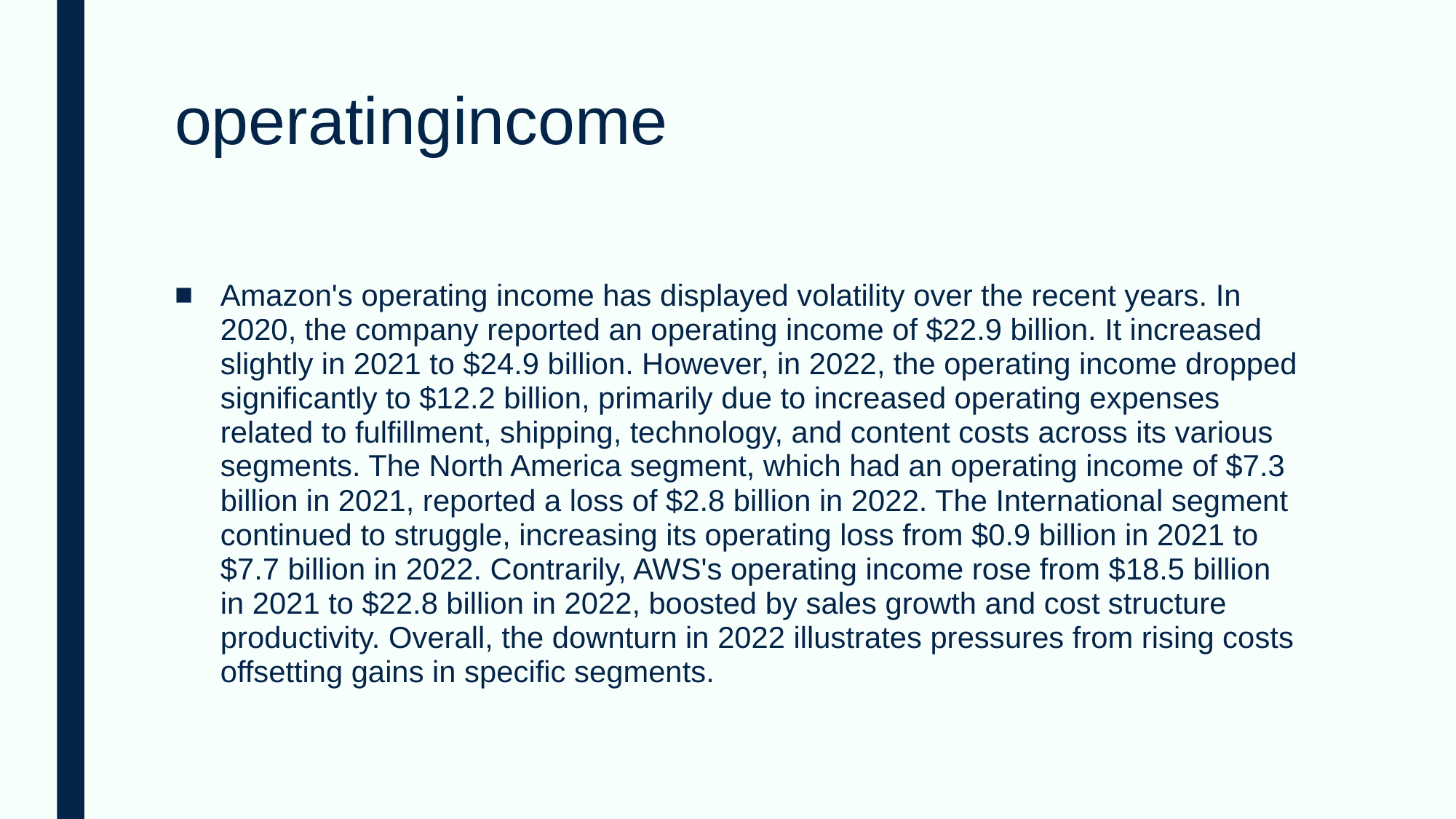

# operatingincome
Amazon's operating income has displayed volatility over the recent years. In 2020, the company reported an operating income of $22.9 billion. It increased slightly in 2021 to $24.9 billion. However, in 2022, the operating income dropped significantly to $12.2 billion, primarily due to increased operating expenses related to fulfillment, shipping, technology, and content costs across its various segments. The North America segment, which had an operating income of $7.3 billion in 2021, reported a loss of $2.8 billion in 2022. The International segment continued to struggle, increasing its operating loss from $0.9 billion in 2021 to $7.7 billion in 2022. Contrarily, AWS's operating income rose from $18.5 billion in 2021 to $22.8 billion in 2022, boosted by sales growth and cost structure productivity. Overall, the downturn in 2022 illustrates pressures from rising costs offsetting gains in specific segments.